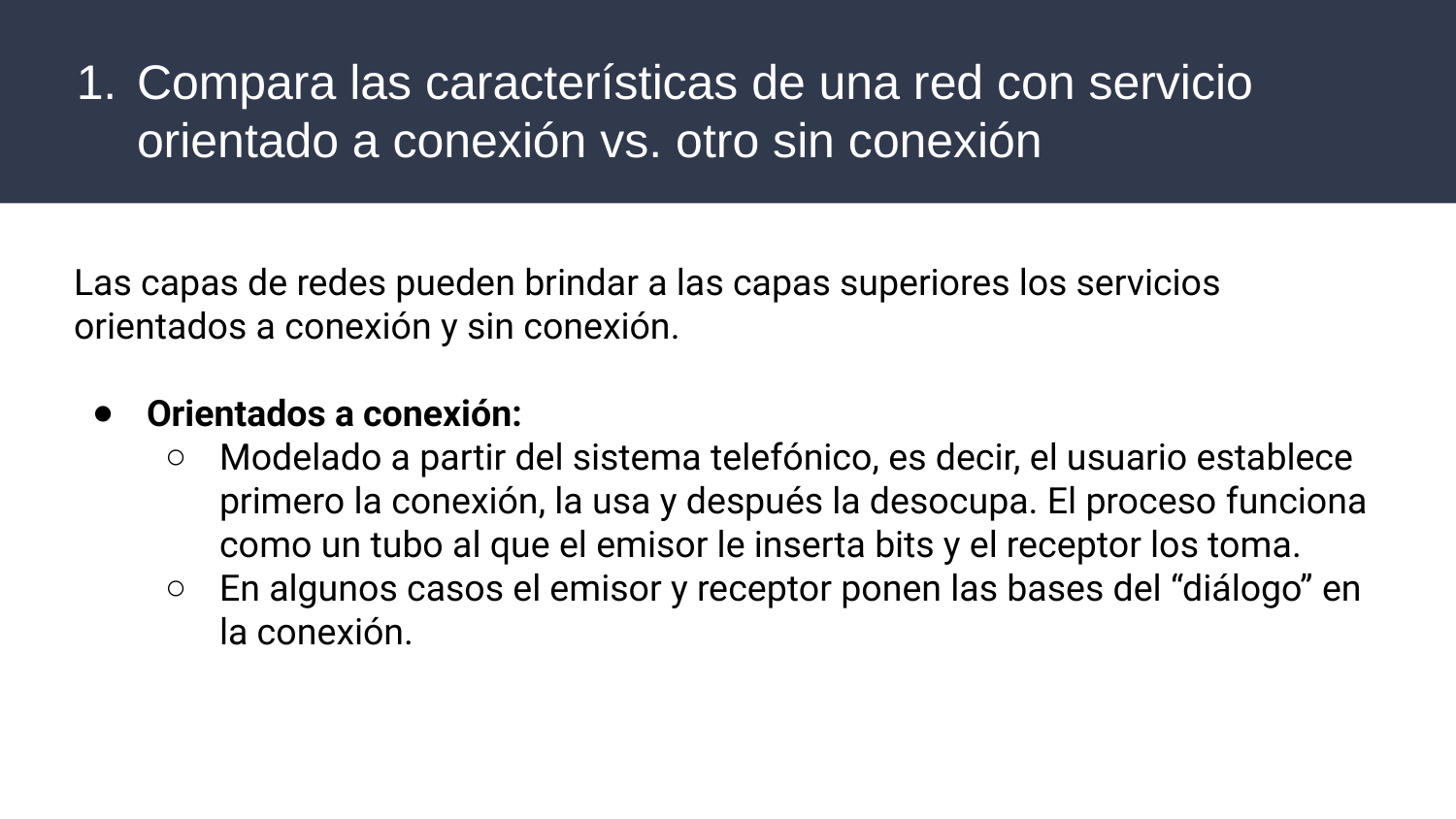

# Compara las características de una red con servicio orientado a conexión vs. otro sin conexión
Las capas de redes pueden brindar a las capas superiores los servicios orientados a conexión y sin conexión.

Orientados a conexión:
Modelado a partir del sistema telefónico, es decir, el usuario establece primero la conexión, la usa y después la desocupa. El proceso funciona como un tubo al que el emisor le inserta bits y el receptor los toma.
En algunos casos el emisor y receptor ponen las bases del “diálogo” en la conexión.